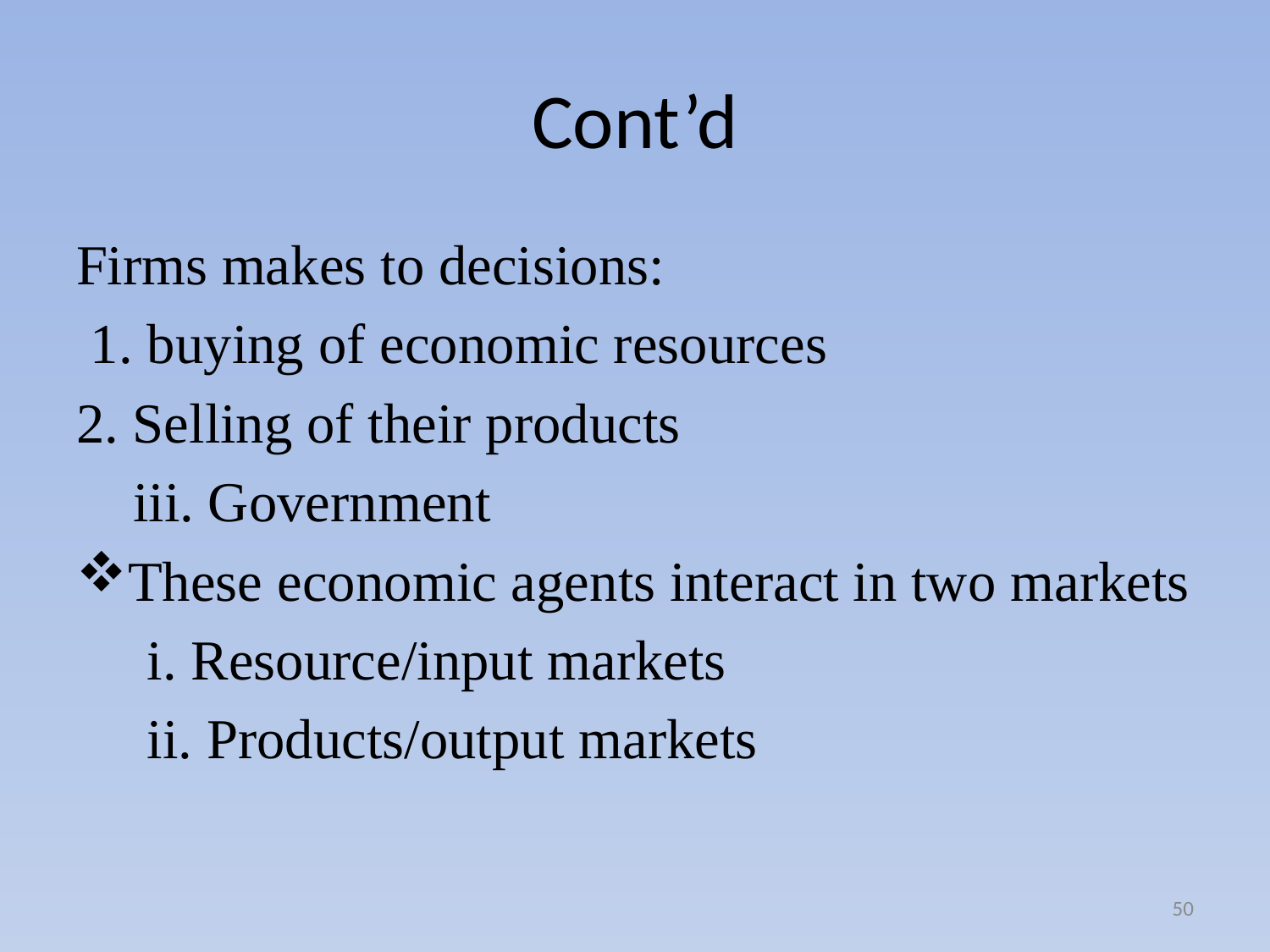

# Cont’d
Firms makes to decisions:
 1. buying of economic resources
2. Selling of their products
    iii. Government
These economic agents interact in two markets
     i. Resource/input markets
     ii. Products/output markets

50